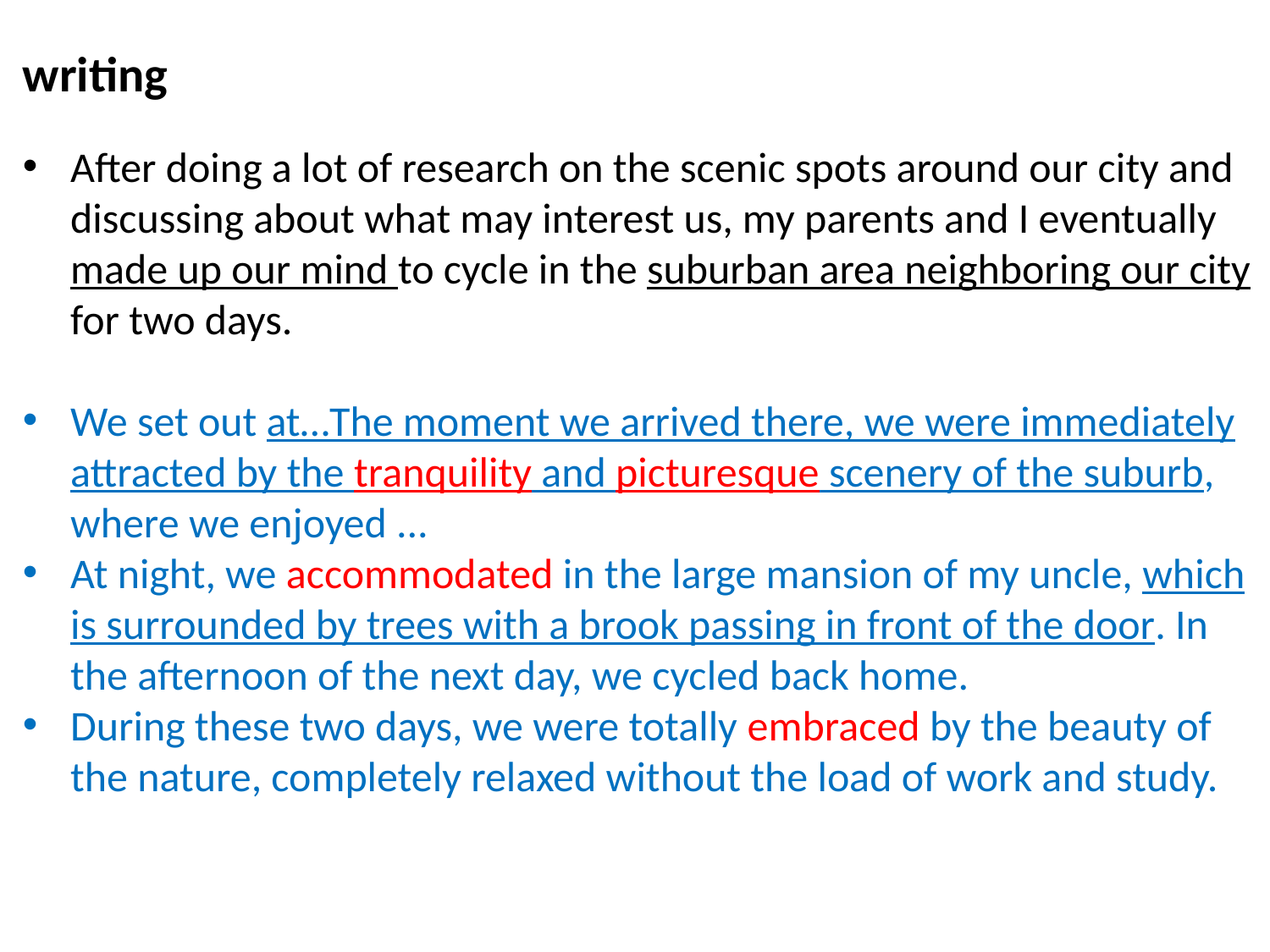

writing

After doing a lot of research on the scenic spots around our city and discussing about what may interest us, my parents and I eventually made up our mind to cycle in the suburban area neighboring our city for two days.

We set out at…The moment we arrived there, we were immediately attracted by the tranquility and picturesque scenery of the suburb, where we enjoyed ...
At night, we accommodated in the large mansion of my uncle, which is surrounded by trees with a brook passing in front of the door. In the afternoon of the next day, we cycled back home.
During these two days, we were totally embraced by the beauty of the nature, completely relaxed without the load of work and study.